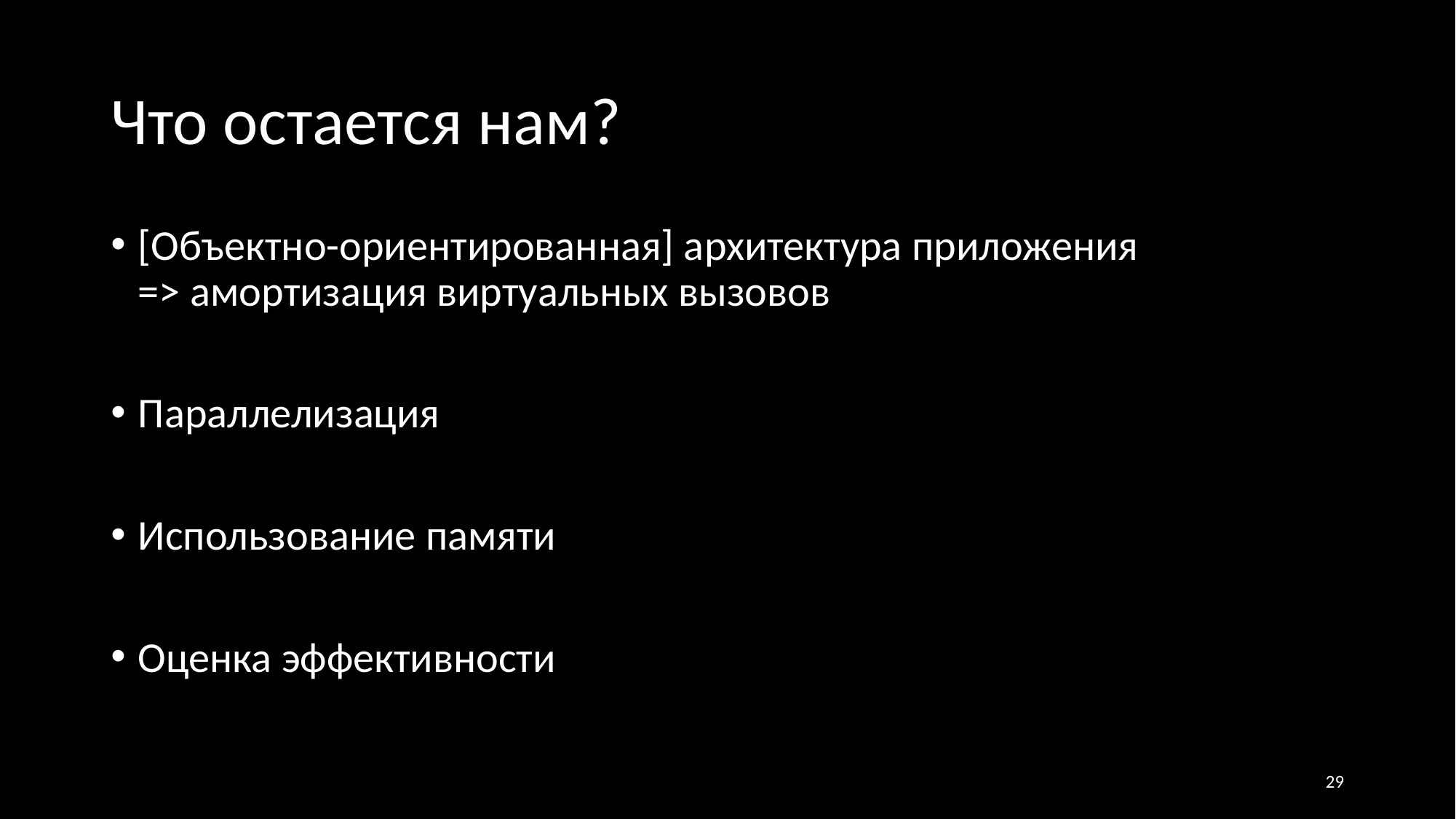

# Что остается нам?
[Объектно-ориентированная] архитектура приложения
=> амортизация виртуальных вызовов

Параллелизация

Использование памяти

Оценка эффективности
29